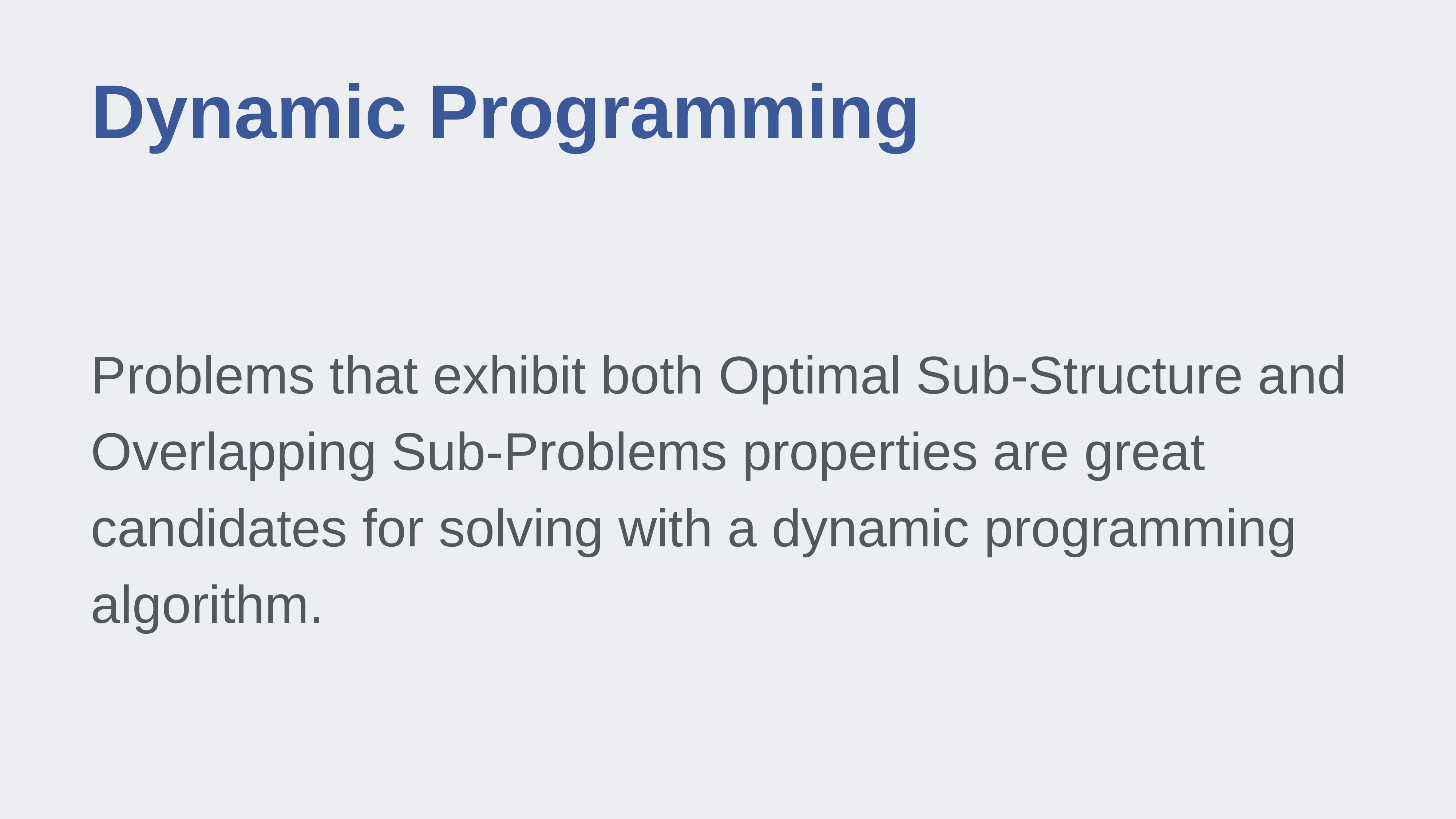

# Dynamic Programming
Problems that exhibit both Optimal Sub-Structure and Overlapping Sub-Problems properties are great candidates for solving with a dynamic programming algorithm.